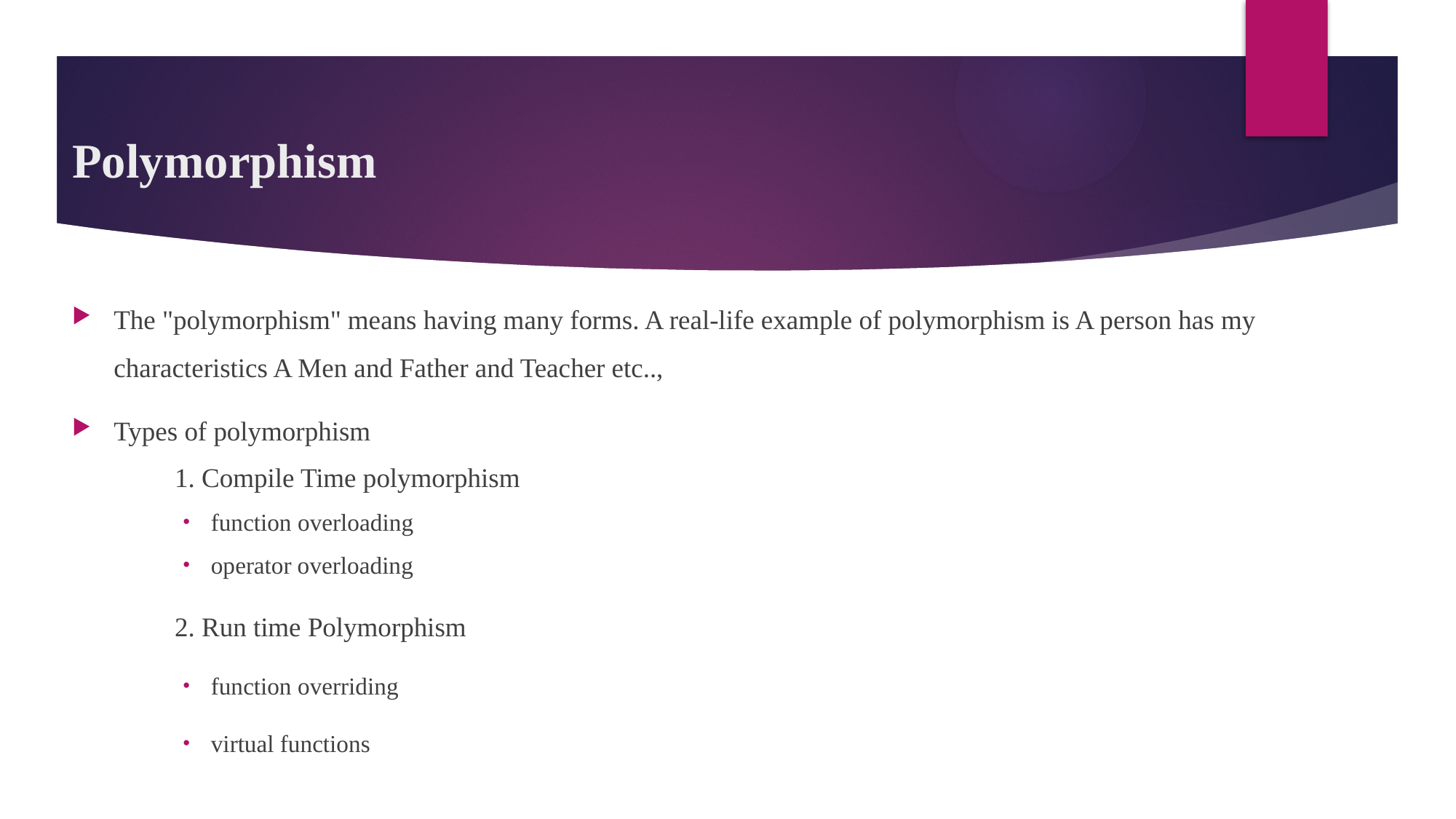

# Polymorphism
The "polymorphism" means having many forms. A real-life example of polymorphism is A person has my characteristics A Men and Father and Teacher etc..,
Types of polymorphism
	1. Compile Time polymorphism
function overloading
operator overloading
	2. Run time Polymorphism
function overriding
virtual functions